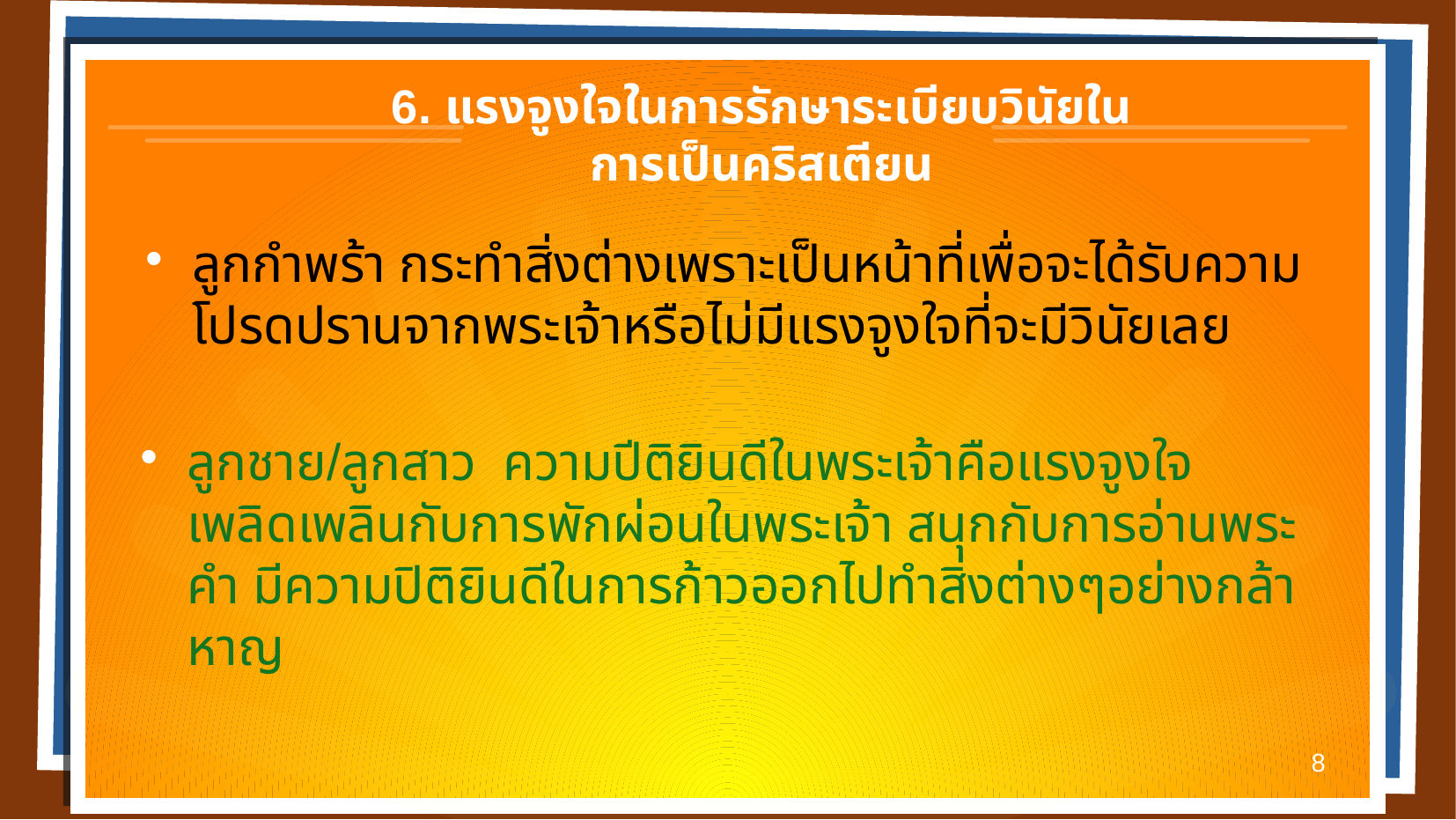

6. แรงจูงใจในการรักษาระเบียบวินัยในการเป็นคริสเตียน
# ลูกกำพร้า กระทำสิ่งต่างเพราะเป็นหน้าที่เพื่อจะได้รับความโปรดปรานจากพระเจ้าหรือไม่มีแรงจูงใจที่จะมีวินัยเลย
ลูกชาย/ลูกสาว  ความปีติยินดีในพระเจ้าคือแรงจูงใจ เพลิดเพลินกับการพักผ่อนในพระเจ้า สนุกกับการอ่านพระคำ มีความปิติยินดีในการก้าวออกไปทำสิ่งต่างๆอย่างกล้าหาญ
8